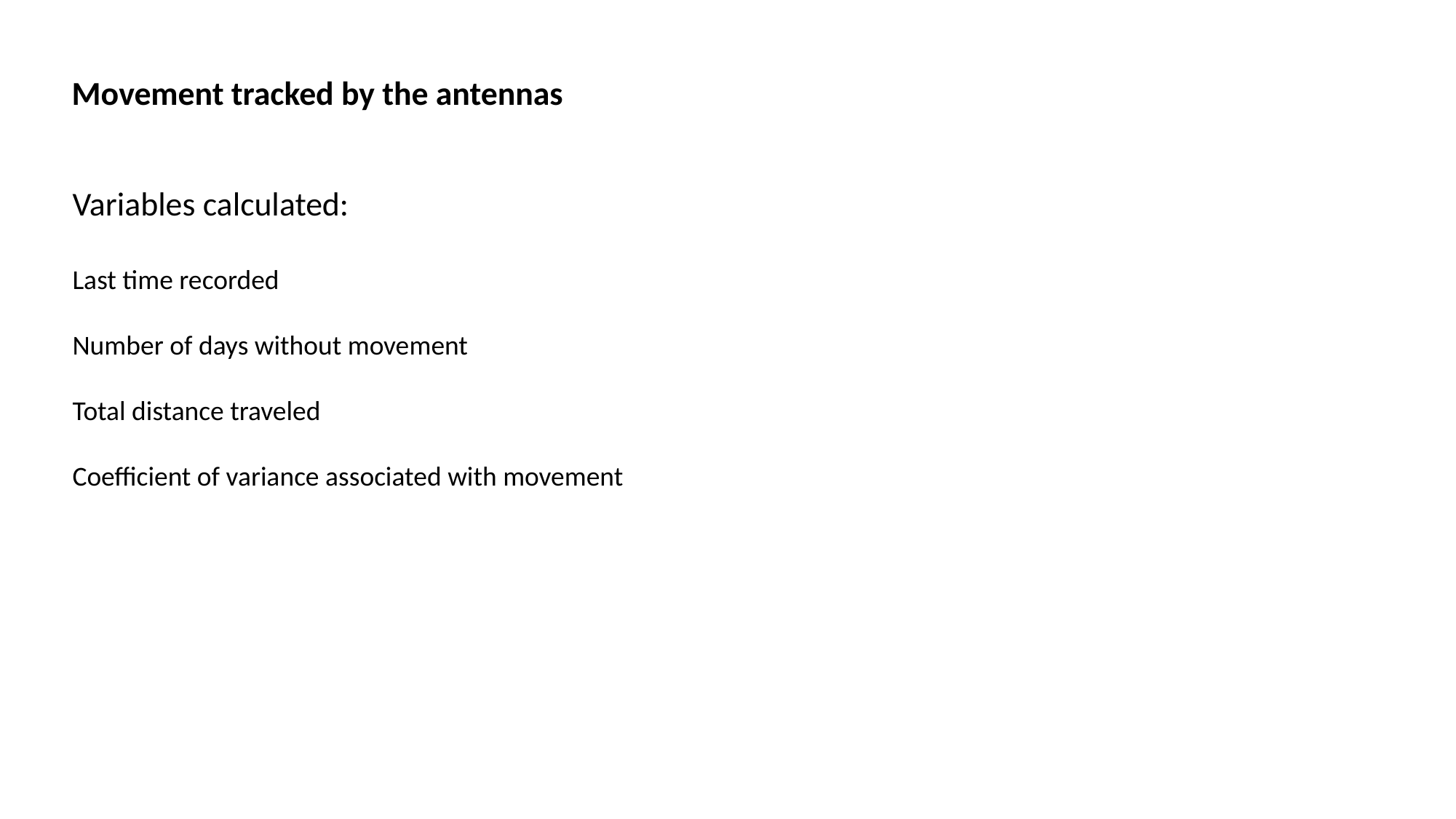

Movement tracked by the antennas
Variables calculated:

Last time recorded

Number of days without movement

Total distance traveled

Coefficient of variance associated with movement